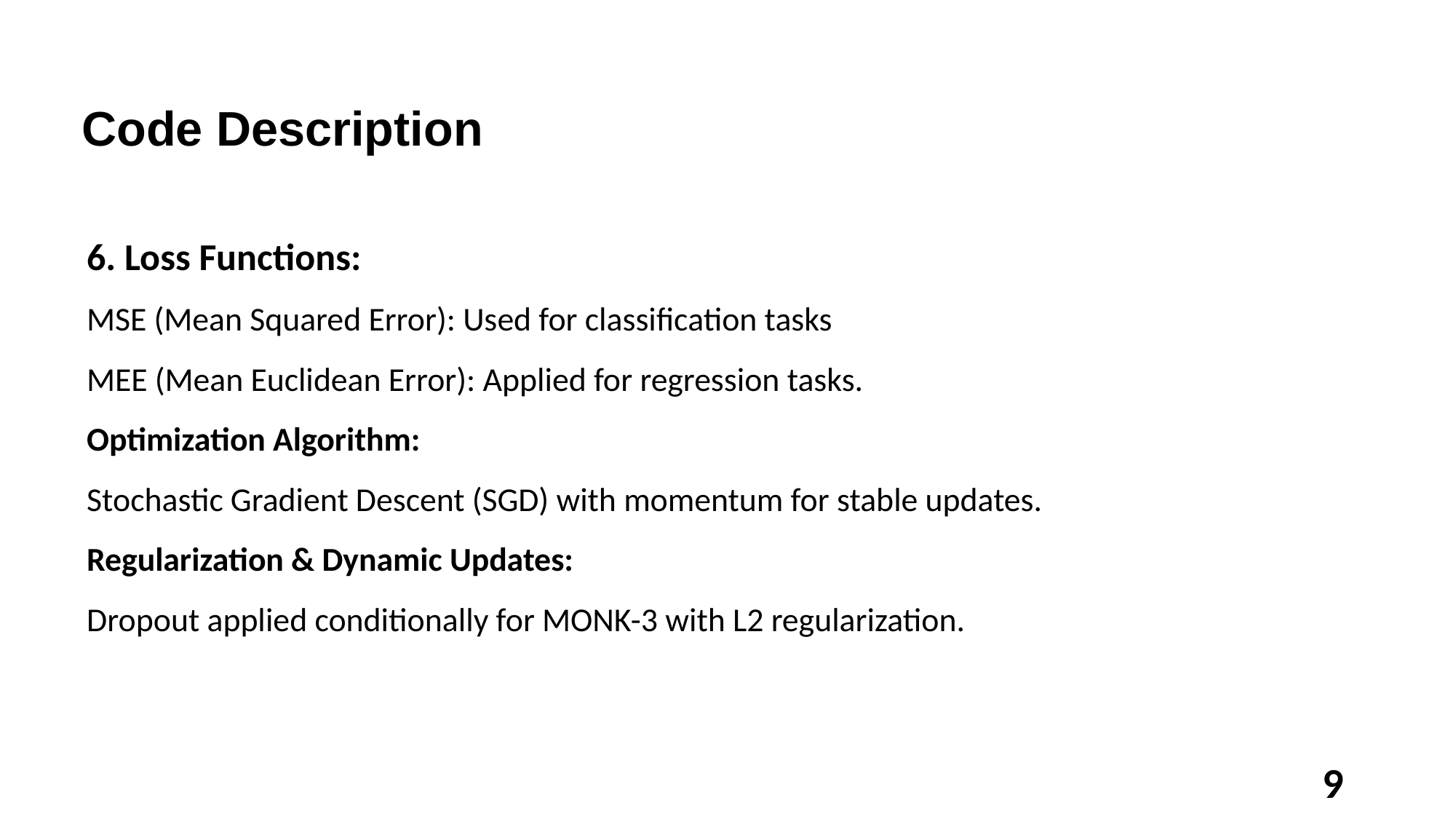

# Code Description
6. Loss Functions:
MSE (Mean Squared Error): Used for classification tasks
MEE (Mean Euclidean Error): Applied for regression tasks.
Optimization Algorithm:
Stochastic Gradient Descent (SGD) with momentum for stable updates.
Regularization & Dynamic Updates:
Dropout applied conditionally for MONK-3 with L2 regularization.
9